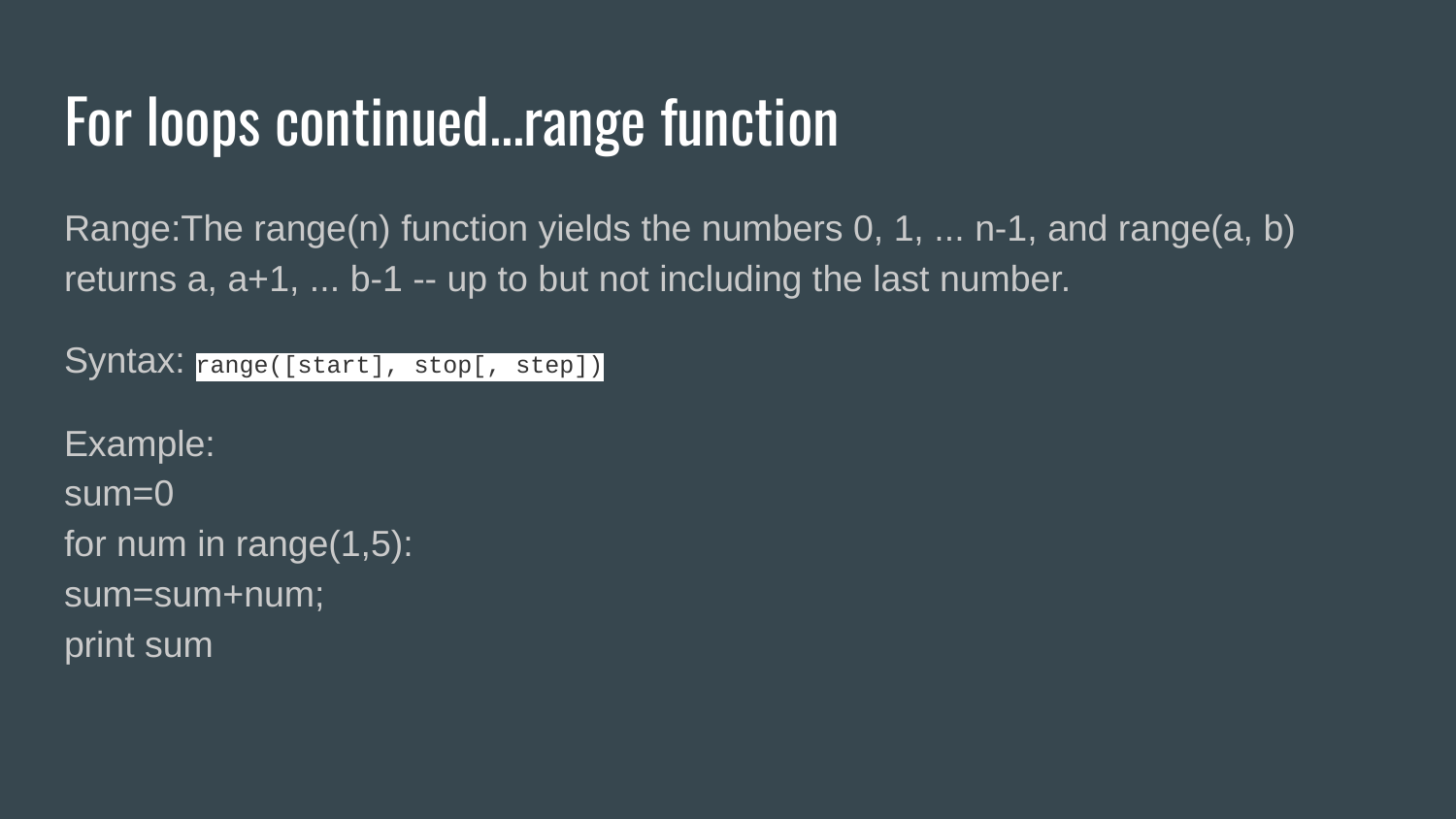

# For loops continued...range function
Range:The range(n) function yields the numbers 0, 1, ... n-1, and range(a, b) returns a, a+1, ... b-1 -- up to but not including the last number.
Syntax: range([start], stop[, step])
Example:
sum=0
for num in range(1,5):
sum=sum+num;
print sum